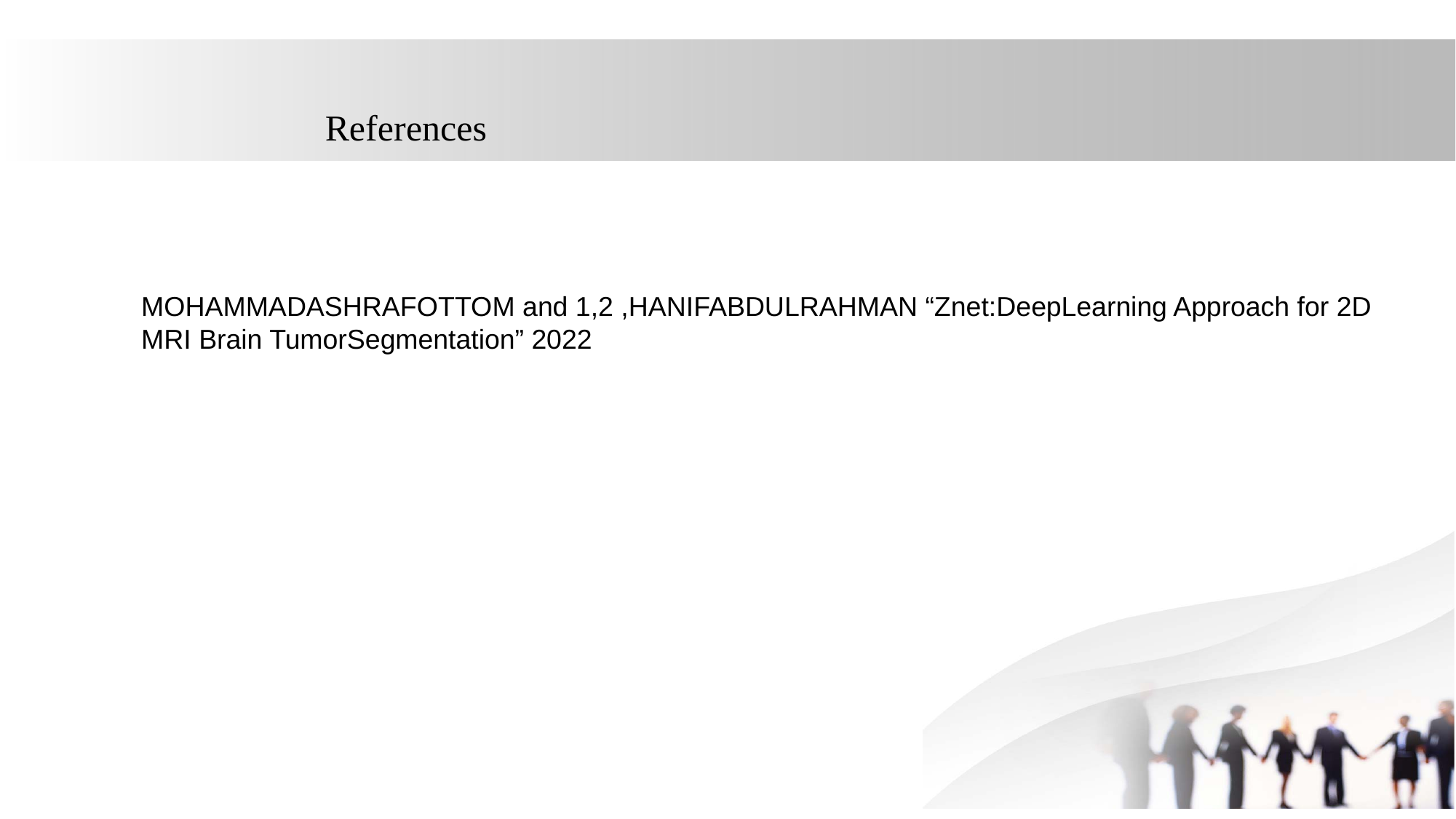

References

MOHAMMADASHRAFOTTOM and 1,2 ,HANIFABDULRAHMAN “Znet:DeepLearning Approach for 2D MRI Brain TumorSegmentation” 2022